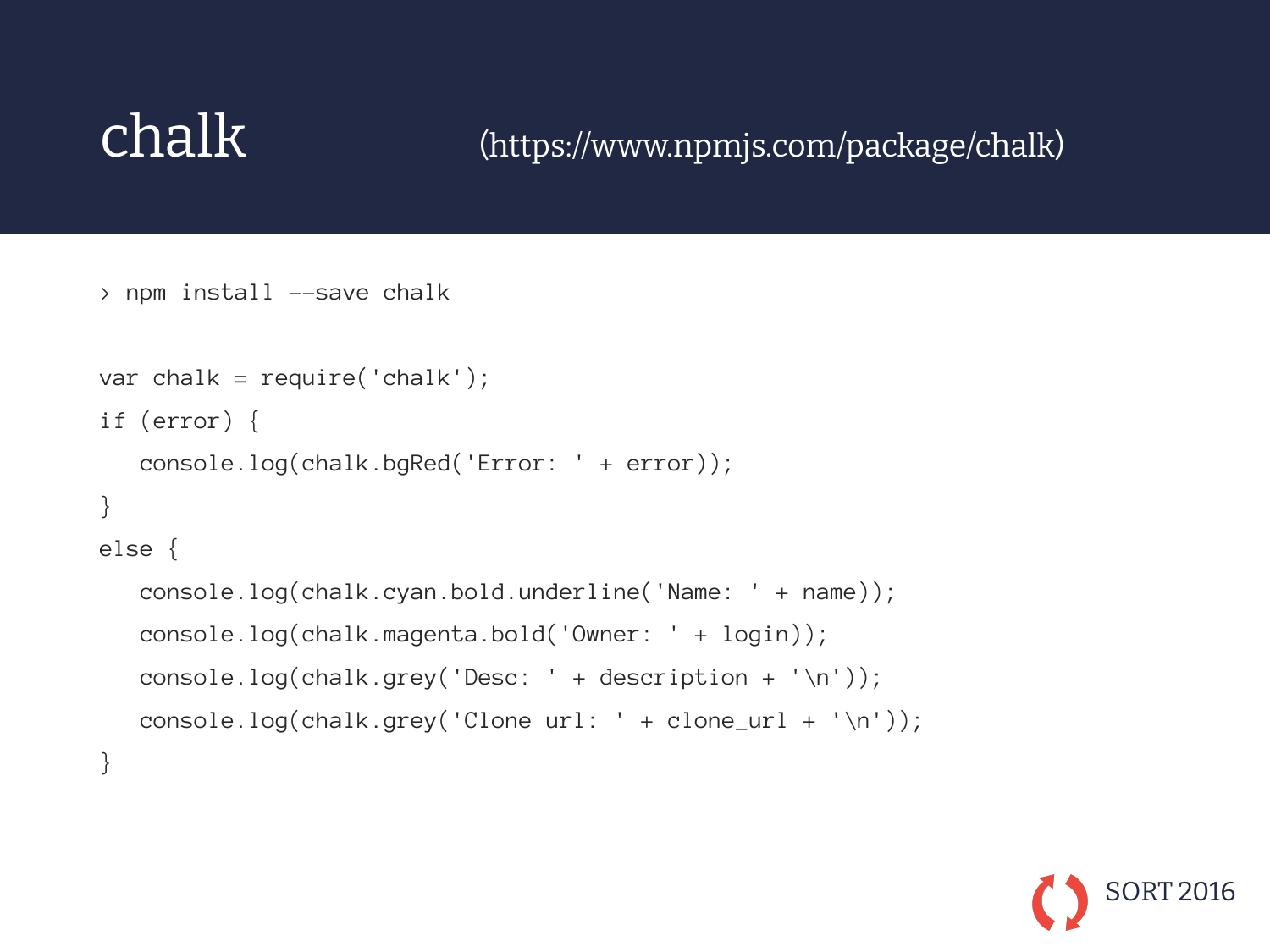

# chalk                    (https://www.npmjs.com/package/chalk)
> npm install --save chalk

var chalk = require('chalk');
if (error) {
   console.log(chalk.bgRed('Error: ' + error));
}
else {
   console.log(chalk.cyan.bold.underline('Name: ' + name));
   console.log(chalk.magenta.bold('Owner: ' + login));
   console.log(chalk.grey('Desc: ' + description + '\n'));
   console.log(chalk.grey('Clone url: ' + clone_url + '\n'));
}